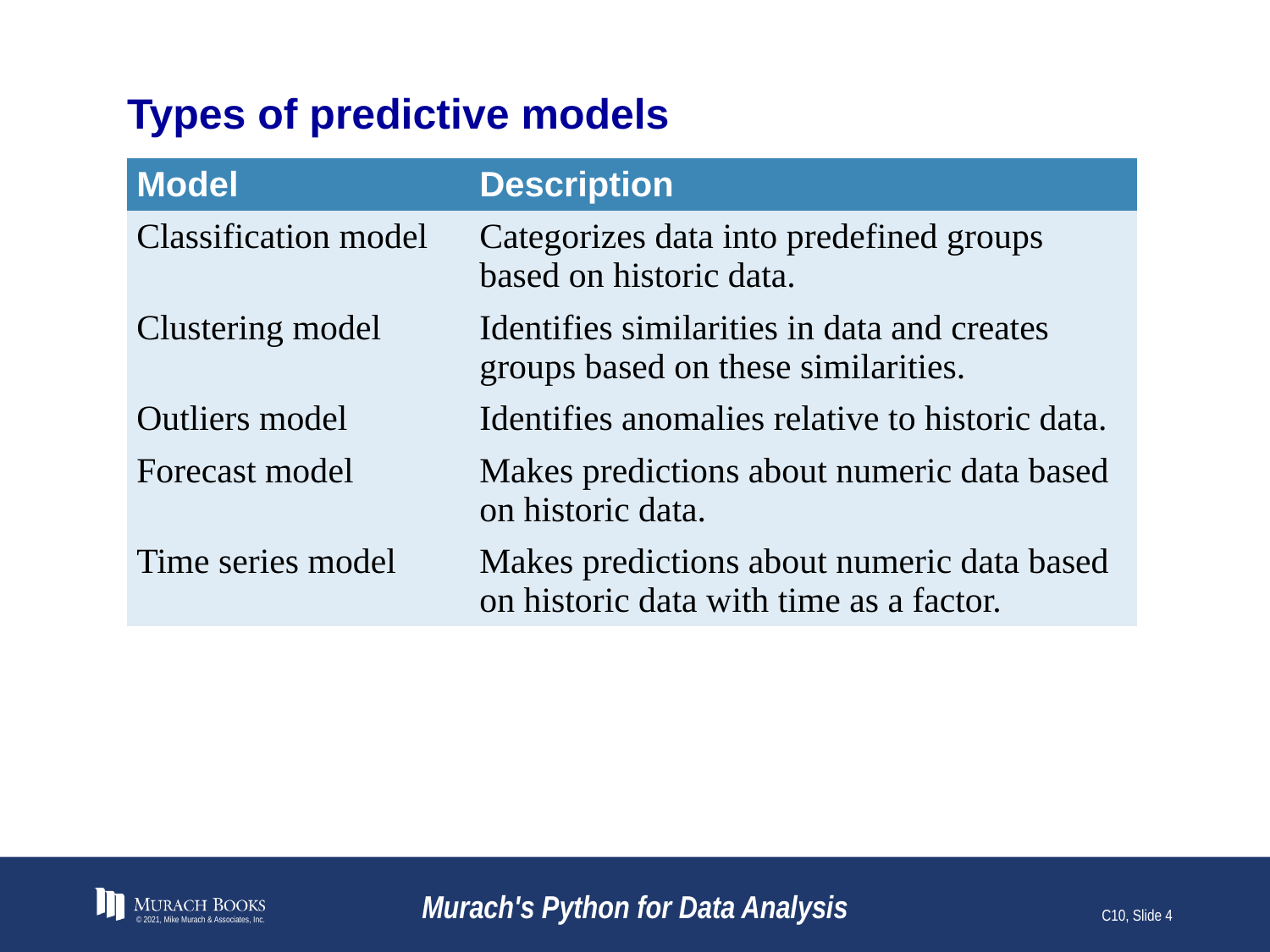

# Types of predictive models
| Model | Description |
| --- | --- |
| Classification model | Categorizes data into predefined groups based on historic data. |
| Clustering model | Identifies similarities in data and creates groups based on these similarities. |
| Outliers model | Identifies anomalies relative to historic data. |
| Forecast model | Makes predictions about numeric data based on historic data. |
| Time series model | Makes predictions about numeric data based on historic data with time as a factor. |
© 2021, Mike Murach & Associates, Inc.
Murach's Python for Data Analysis

C10, Slide 4